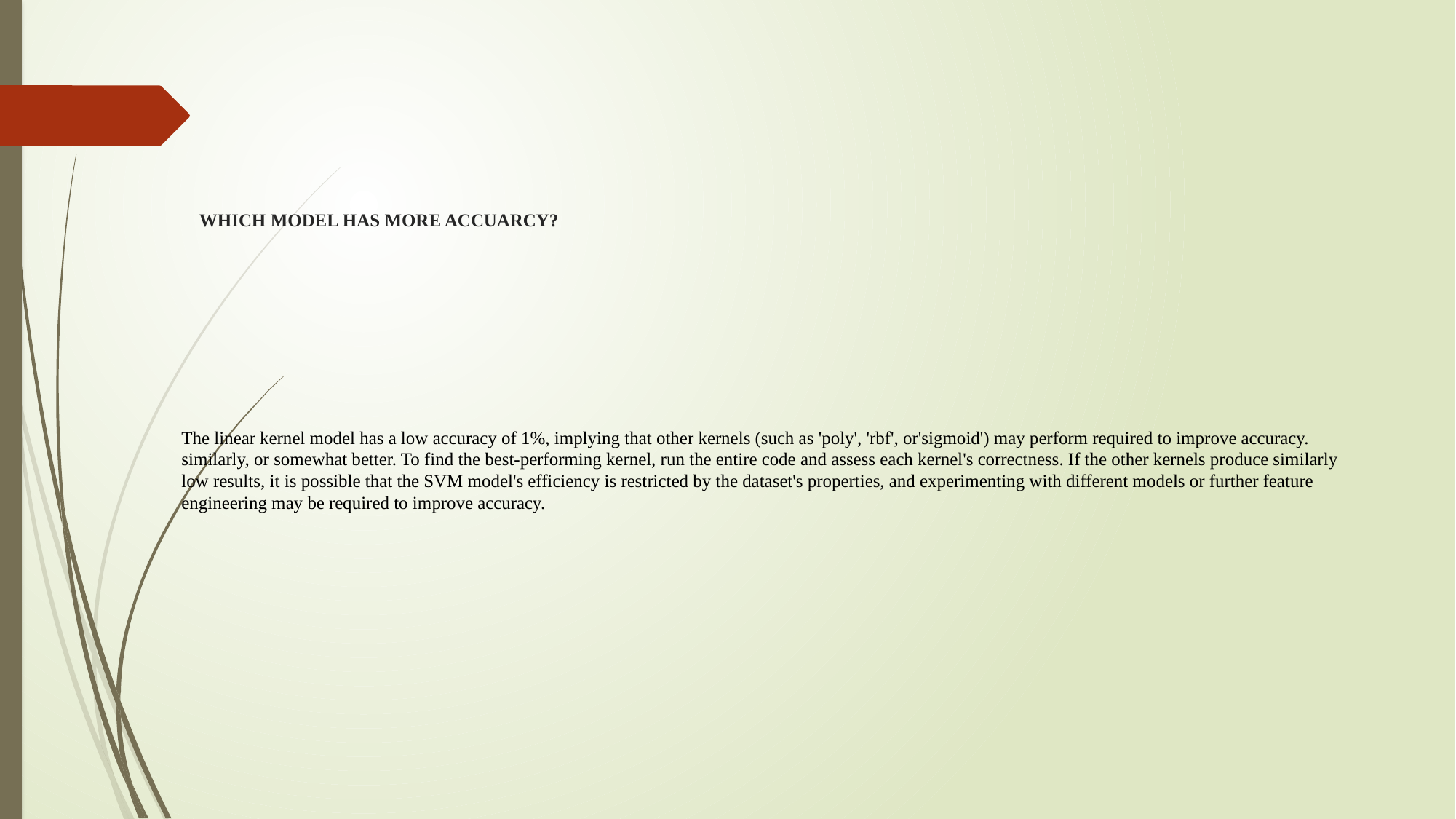

# WHICH MODEL HAS MORE ACCUARCY?
The linear kernel model has a low accuracy of 1%, implying that other kernels (such as 'poly', 'rbf', or'sigmoid') may perform required to improve accuracy. similarly, or somewhat better. To find the best-performing kernel, run the entire code and assess each kernel's correctness. If the other kernels produce similarly low results, it is possible that the SVM model's efficiency is restricted by the dataset's properties, and experimenting with different models or further feature engineering may be required to improve accuracy.